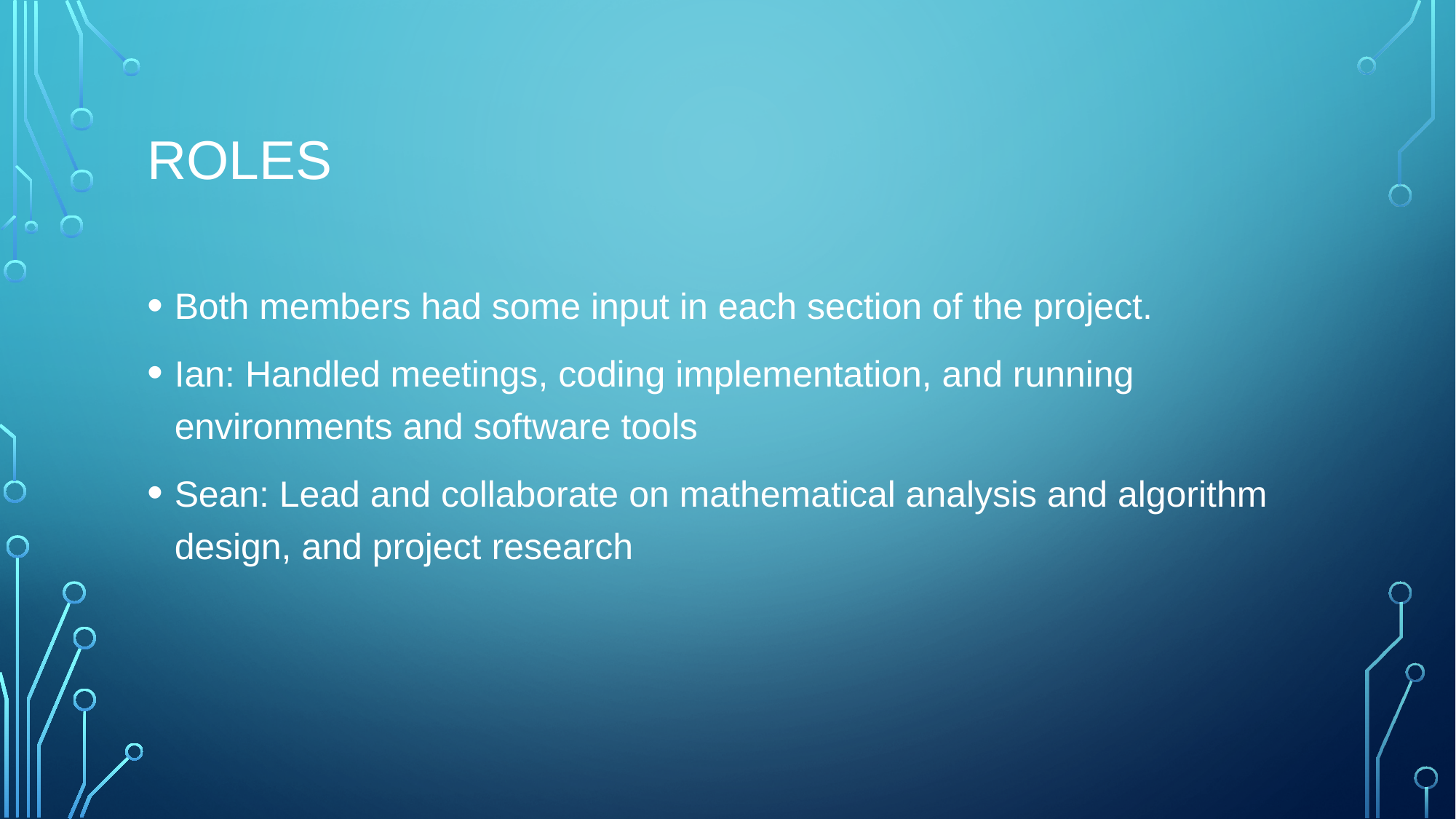

# Roles
Both members had some input in each section of the project.
Ian: Handled meetings, coding implementation, and running environments and software tools
Sean: Lead and collaborate on mathematical analysis and algorithm design, and project research